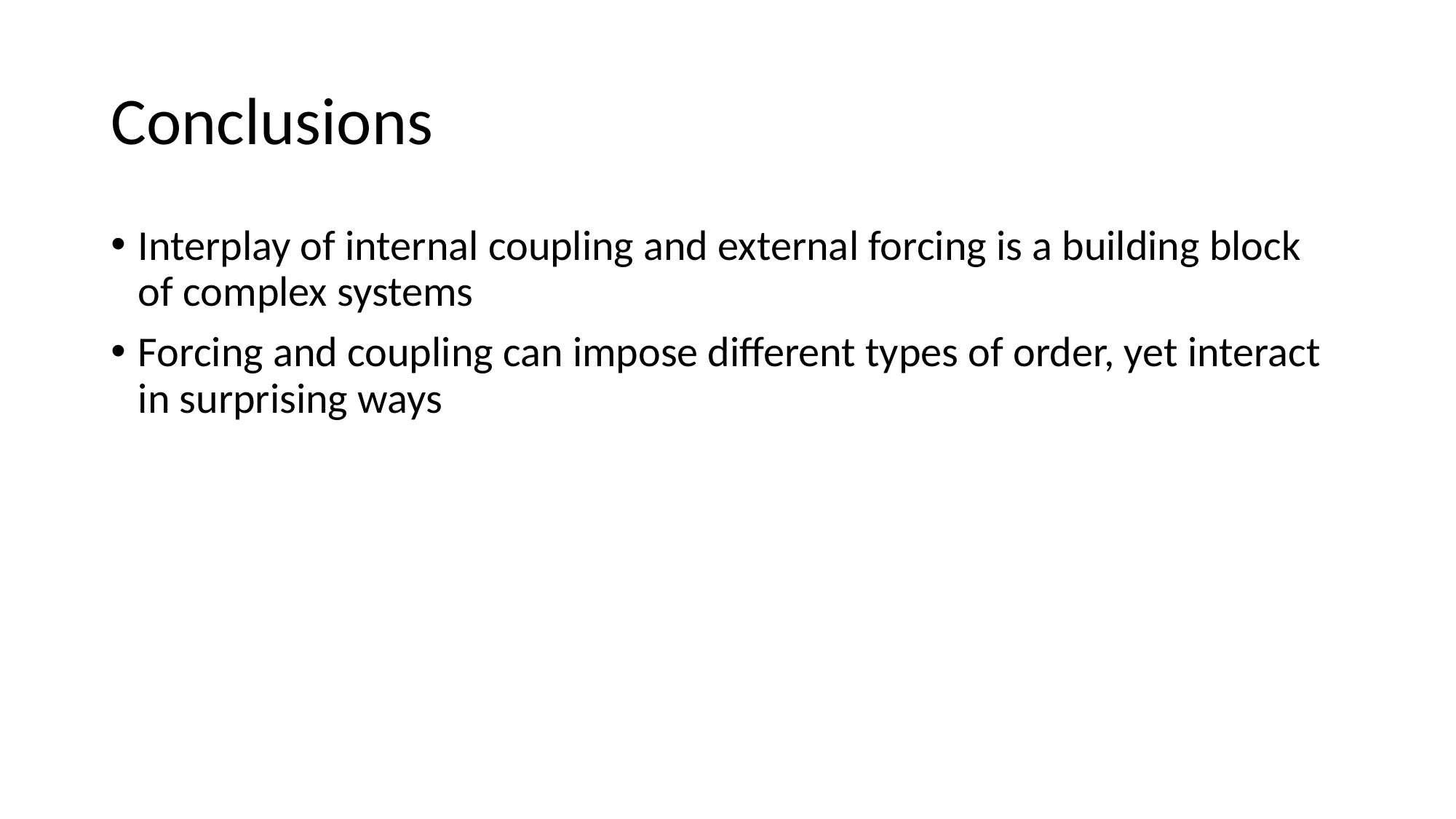

# Conclusions
Interplay of internal coupling and external forcing is a building block of complex systems
Forcing and coupling can impose different types of order, yet interact in surprising ways